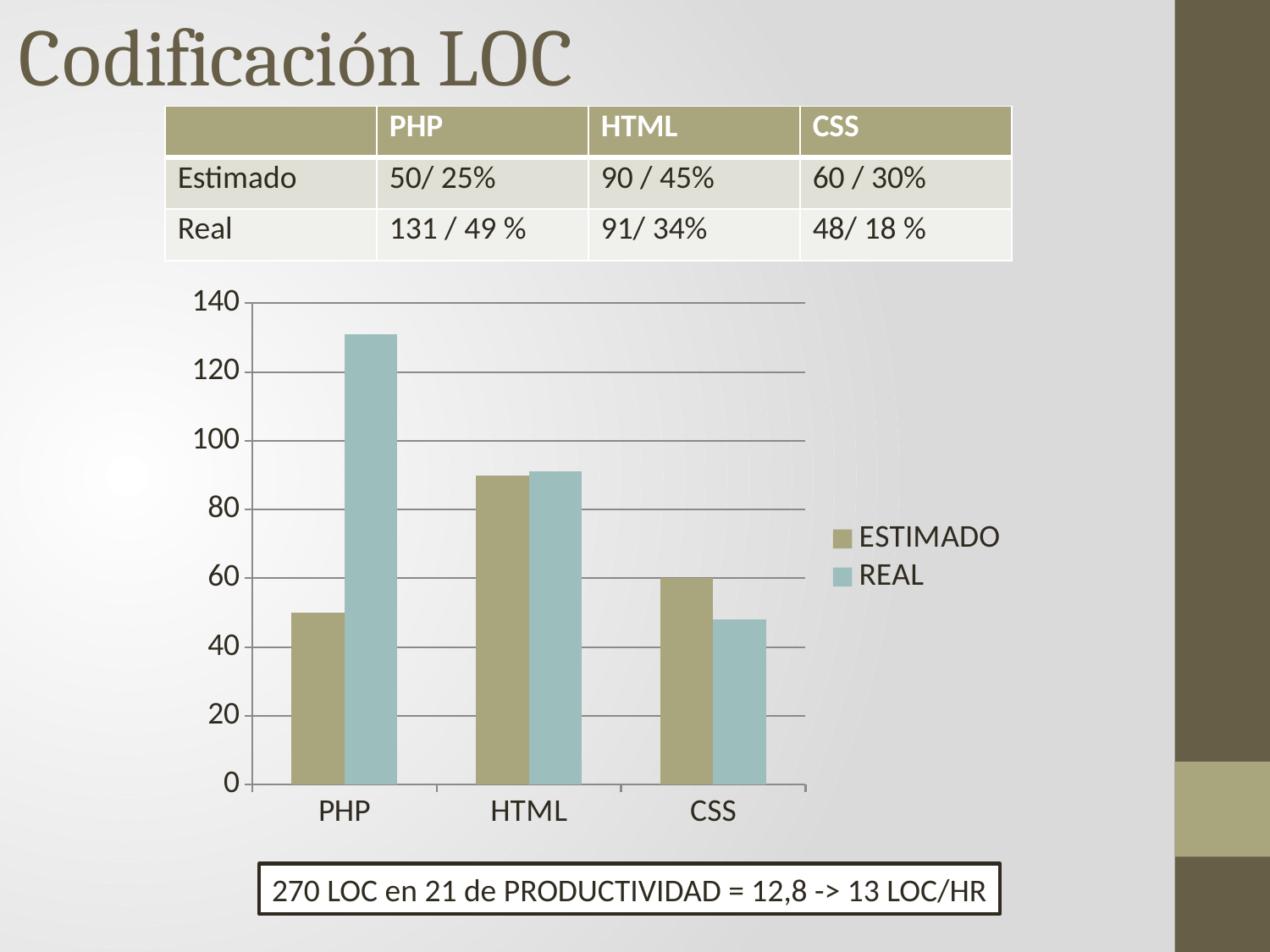

# Codificación LOC
|  | PHP | HTML | CSS |
| --- | --- | --- | --- |
| Estimado | 50/ 25% | 90 / 45% | 60 / 30% |
| Real | 131 / 49 % | 91/ 34% | 48/ 18 % |

### Chart

| Category | ESTIMADO | REAL |
|---|---|---|
| PHP | 50.0 | 131.0 |
| HTML | 90.0 | 91.0 |
| CSS | 60.0 | 48.0 |
270 LOC en 21 de PRODUCTIVIDAD = 12,8 -> 13 LOC/HR